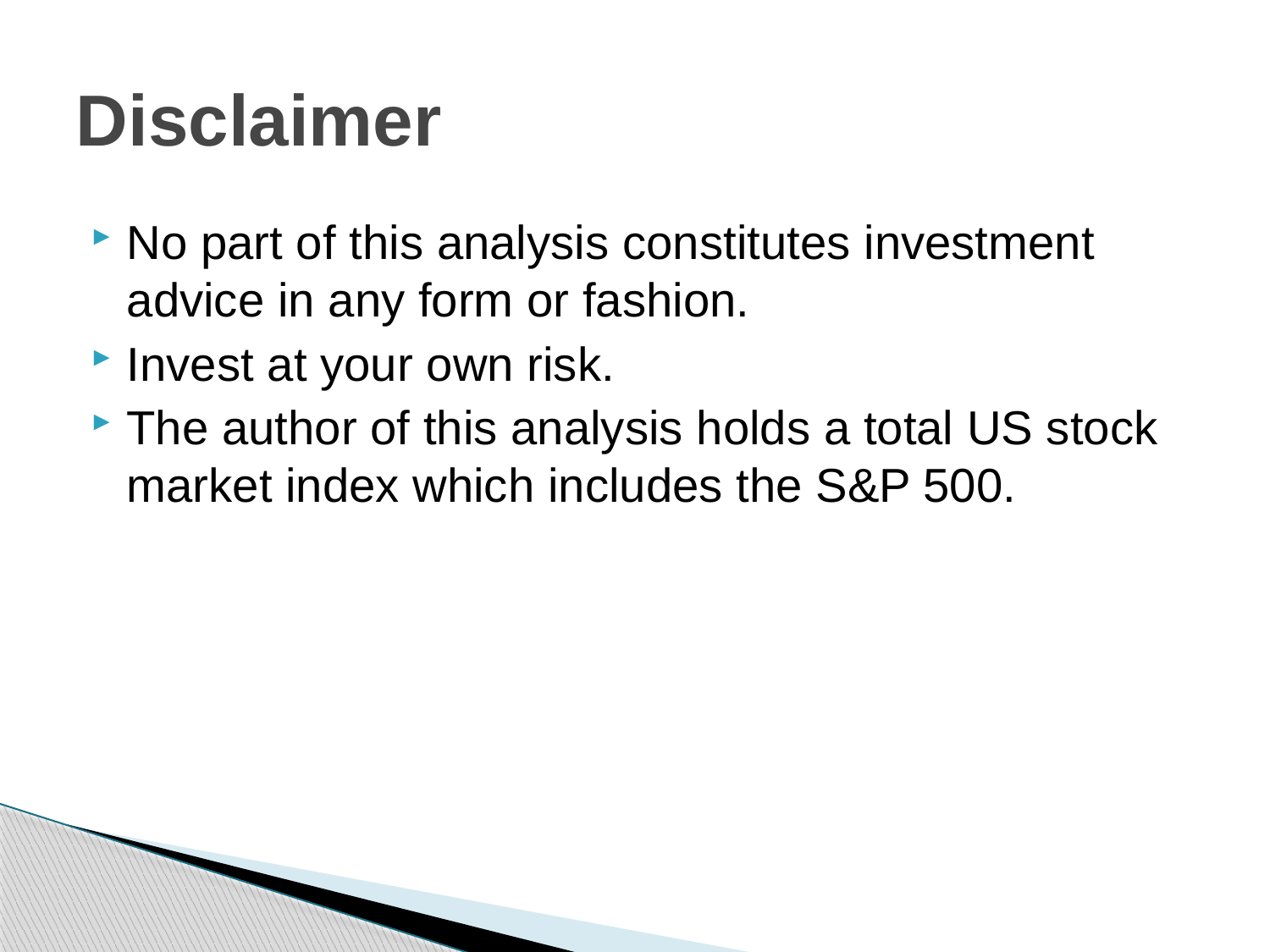

# Disclaimer
No part of this analysis constitutes investment advice in any form or fashion.
Invest at your own risk.
The author of this analysis holds a total US stock market index which includes the S&P 500.